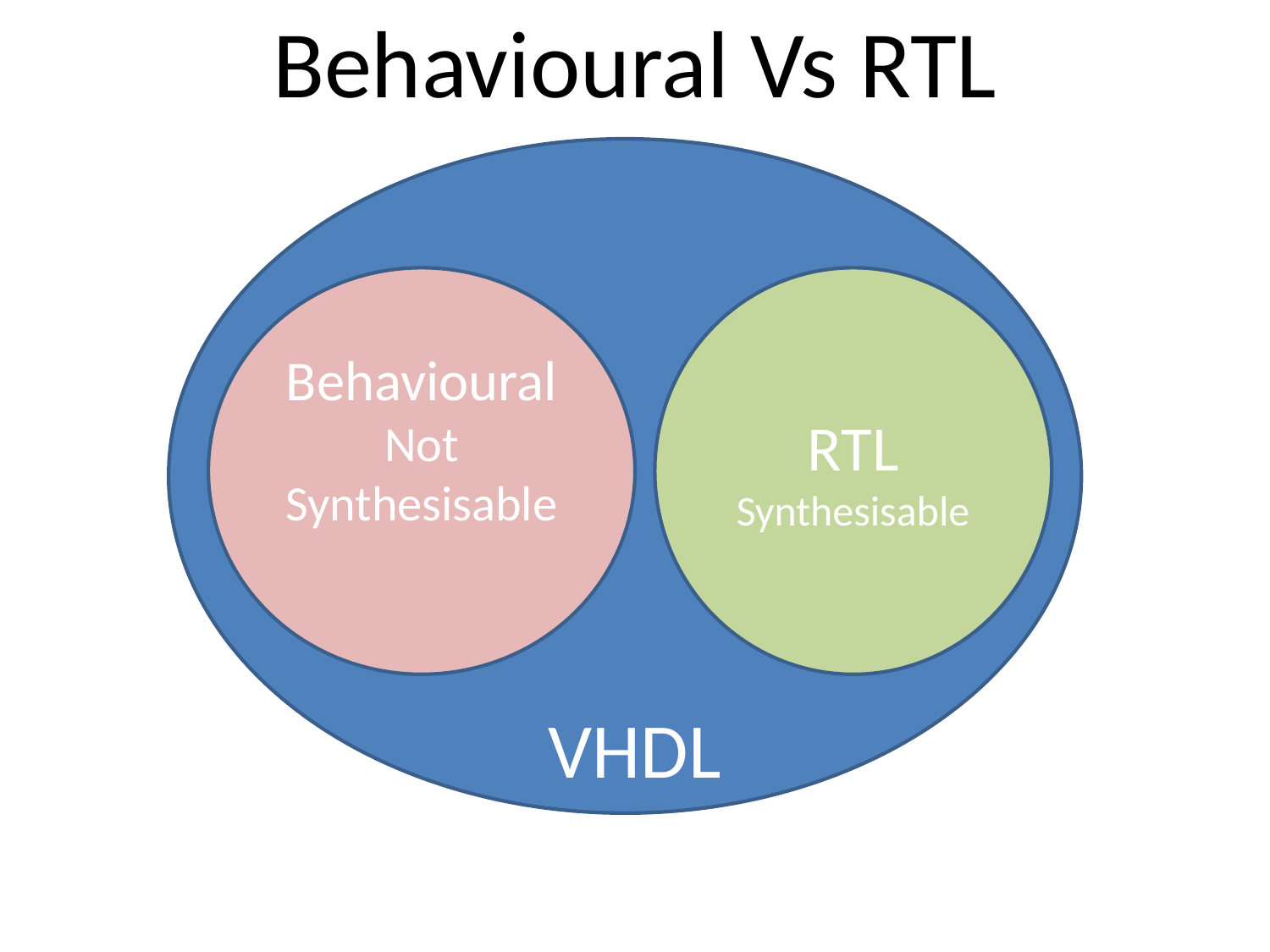

Behavioural Vs RTL

Behavioural
Not Synthesisable

RTL
Synthesisable
VHDL